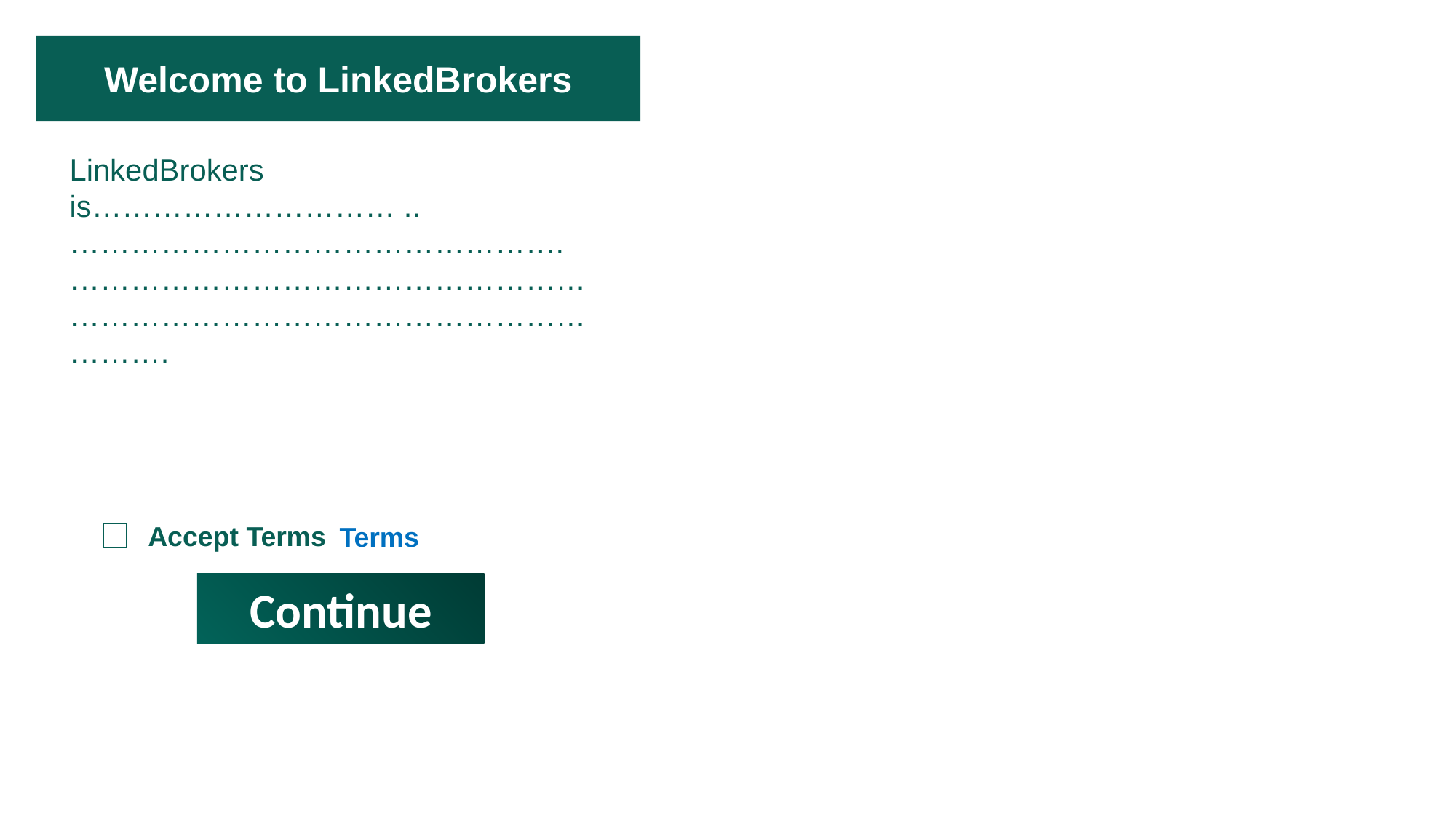

Welcome to LinkedBrokers
LinkedBrokers is………………………… ..…………………………………………. ………………………………………………………………………………………………….
Accept Terms
Terms

Continue